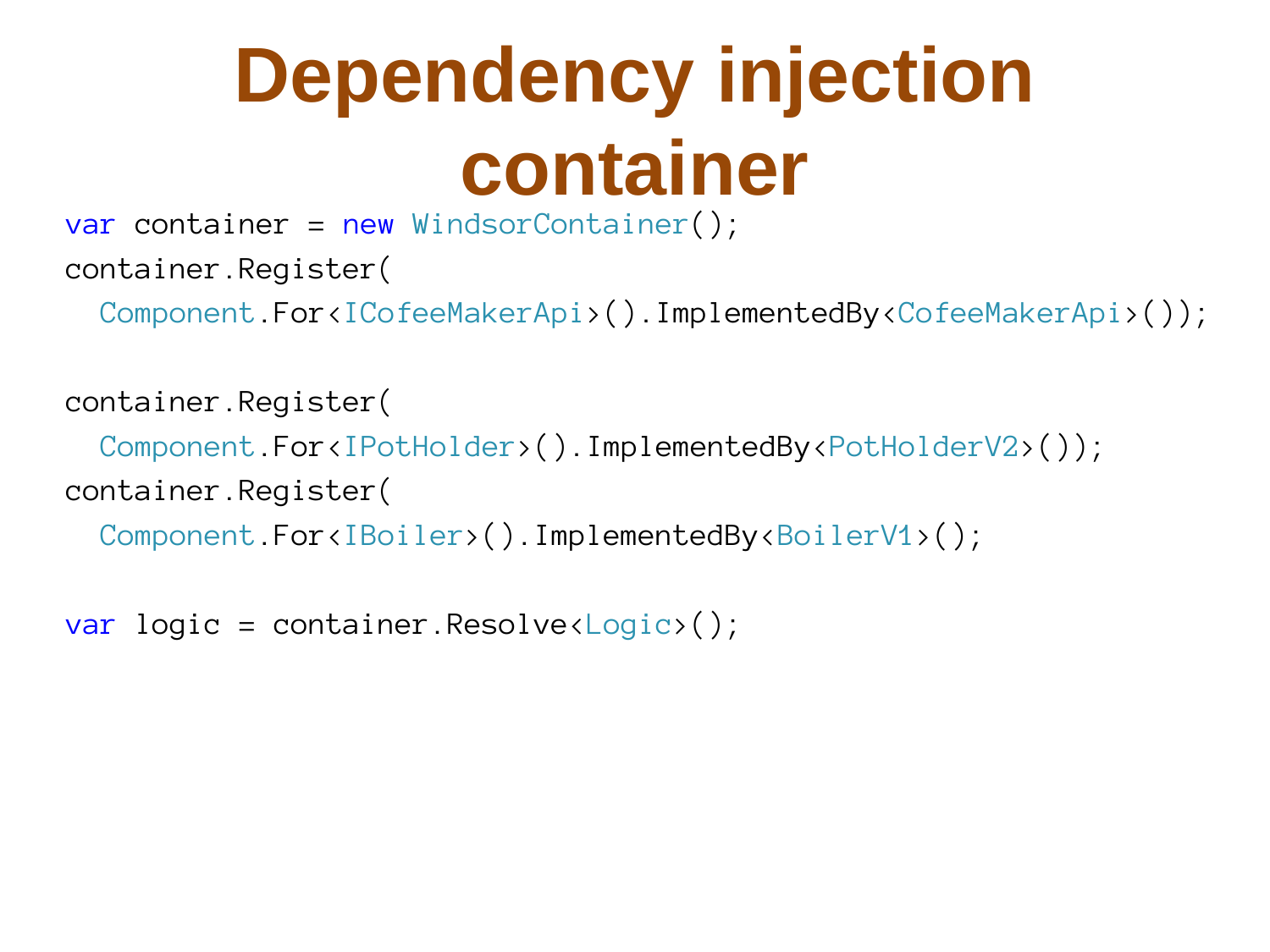

# Dependency injection container
var container = new WindsorContainer();
container.Register(
  Component.For<ICofeeMakerApi>().ImplementedBy<CofeeMakerApi>());

container.Register(
  Component.For<IPotHolder>().ImplementedBy<PotHolderV2>());
container.Register(
  Component.For<IBoiler>().ImplementedBy<BoilerV1>();

var logic = container.Resolve<Logic>();